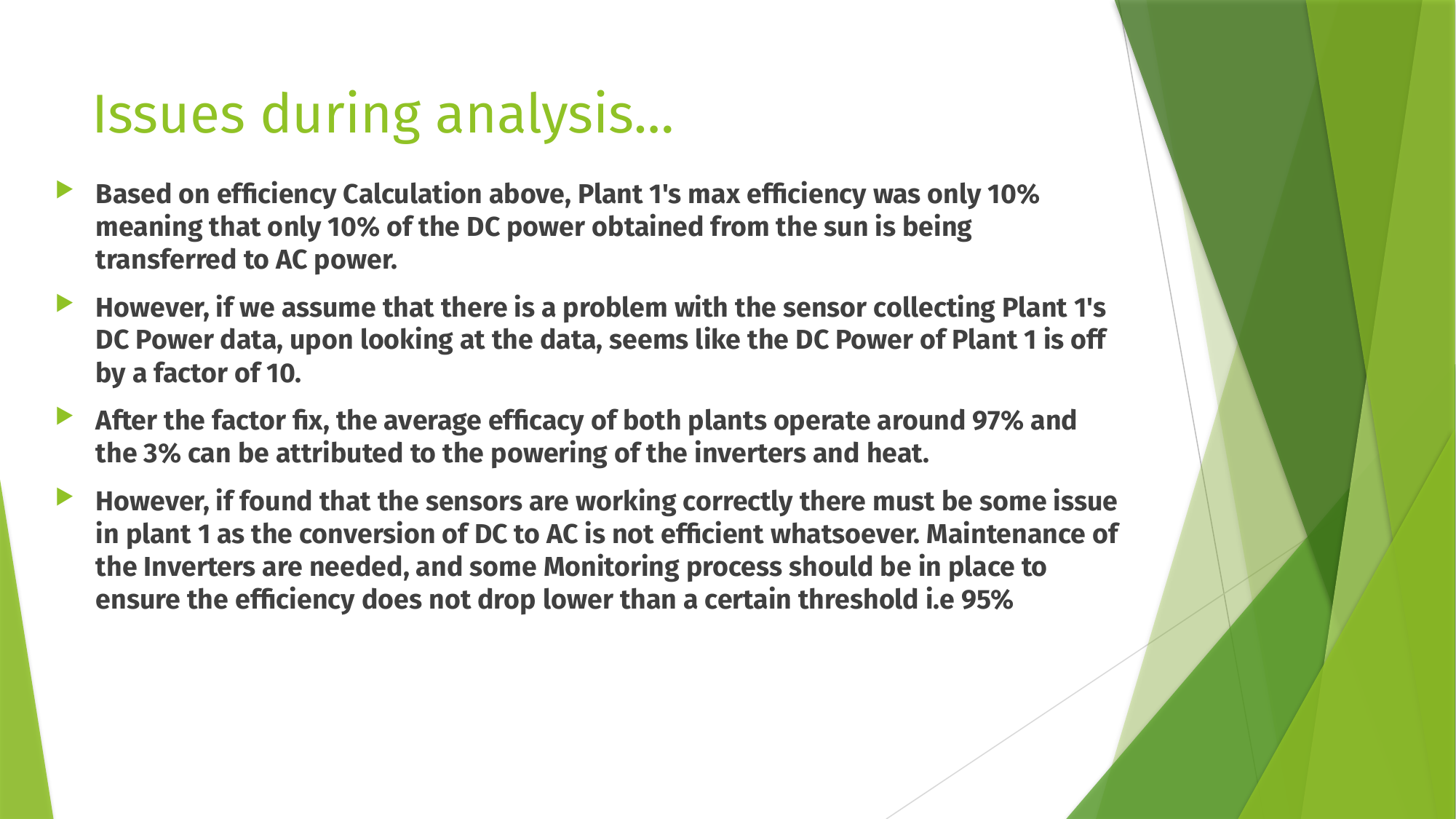

# Issues during analysis…
Based on efficiency Calculation above, Plant 1's max efficiency was only 10% meaning that only 10% of the DC power obtained from the sun is being transferred to AC power.
However, if we assume that there is a problem with the sensor collecting Plant 1's DC Power data, upon looking at the data, seems like the DC Power of Plant 1 is off by a factor of 10.
After the factor fix, the average efficacy of both plants operate around 97% and the 3% can be attributed to the powering of the inverters and heat.
However, if found that the sensors are working correctly there must be some issue in plant 1 as the conversion of DC to AC is not efficient whatsoever. Maintenance of the Inverters are needed, and some Monitoring process should be in place to ensure the efficiency does not drop lower than a certain threshold i.e 95%